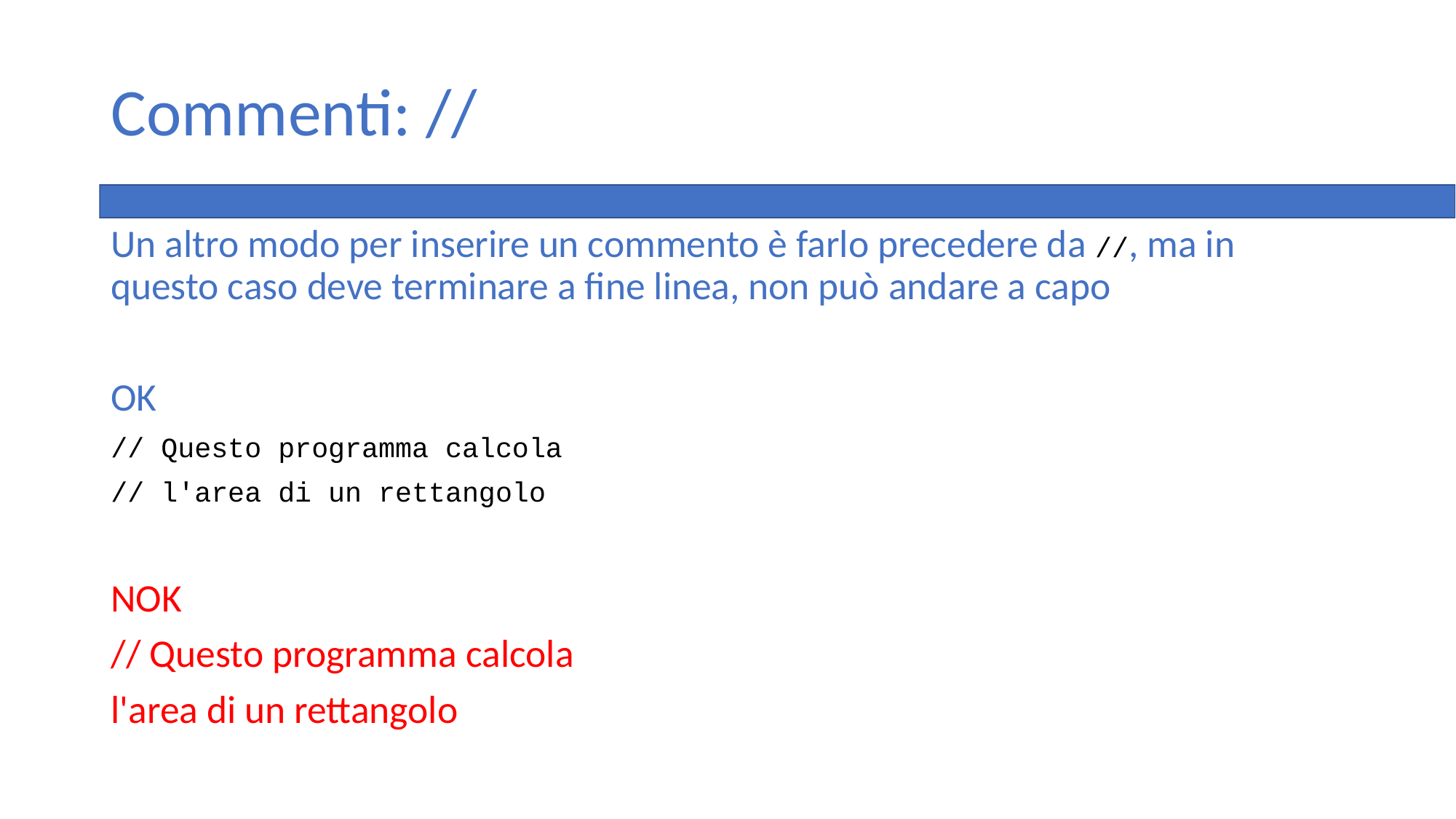

# Commenti: //
Un altro modo per inserire un commento è farlo precedere da //, ma in questo caso deve terminare a fine linea, non può andare a capo

OK
// Questo programma calcola
// l'area di un rettangolo

NOK
// Questo programma calcola
l'area di un rettangolo